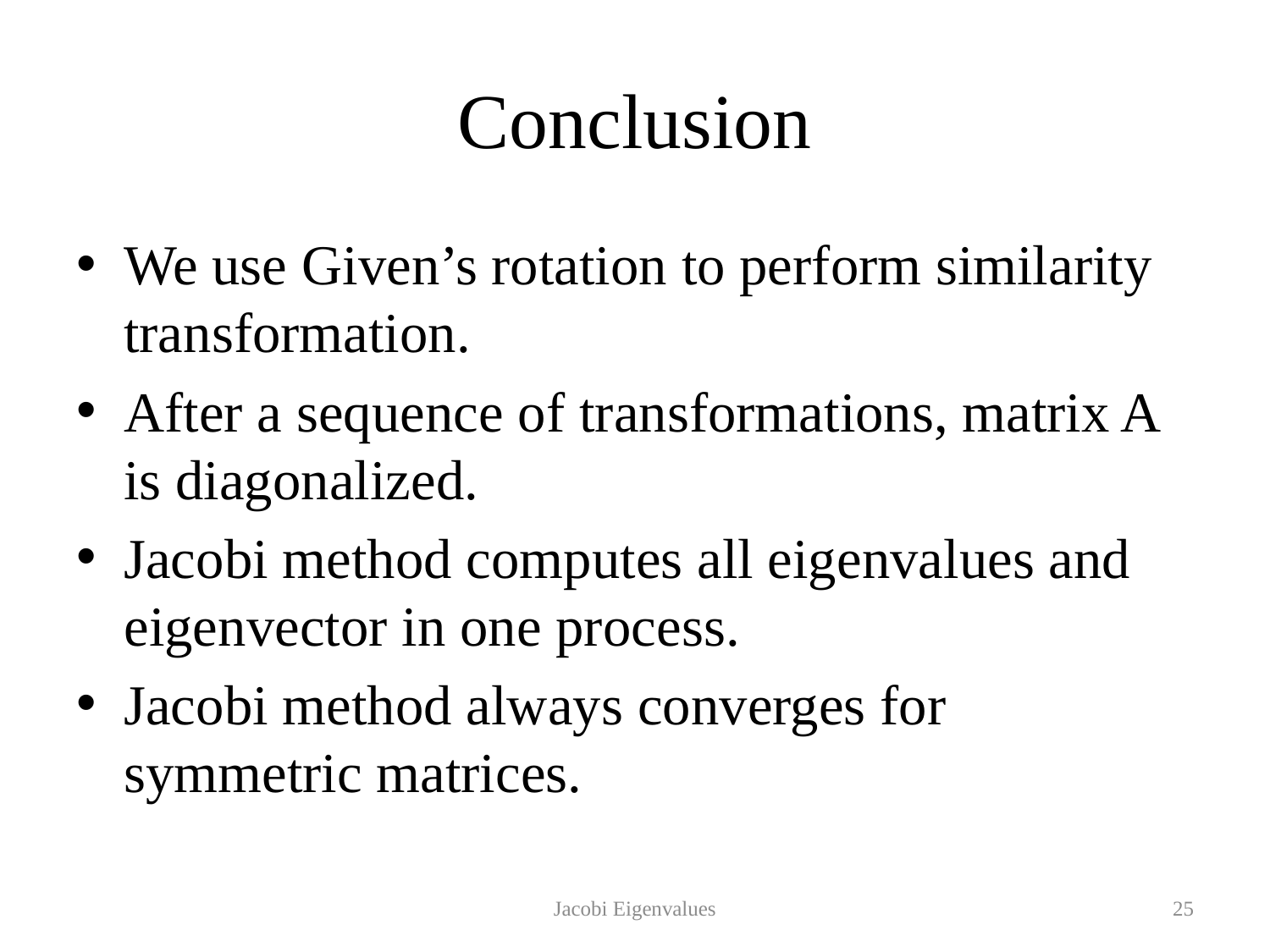

# Conclusion
We use Given’s rotation to perform similarity transformation.
After a sequence of transformations, matrix A is diagonalized.
Jacobi method computes all eigenvalues and eigenvector in one process.
Jacobi method always converges for symmetric matrices.
Jacobi Eigenvalues
25